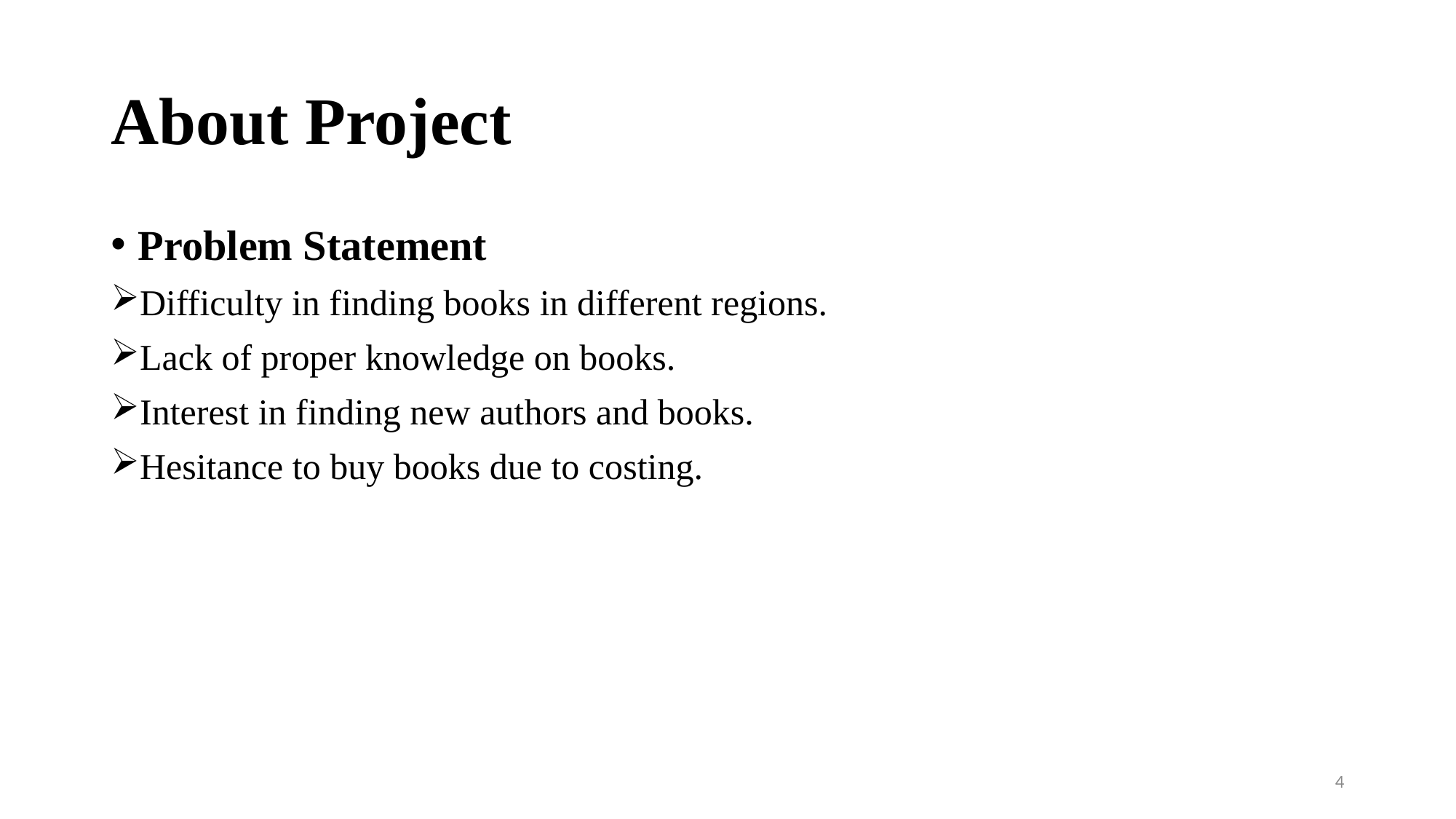

# About Project
Problem Statement
Difficulty in finding books in different regions.
Lack of proper knowledge on books.
Interest in finding new authors and books.
Hesitance to buy books due to costing.

4